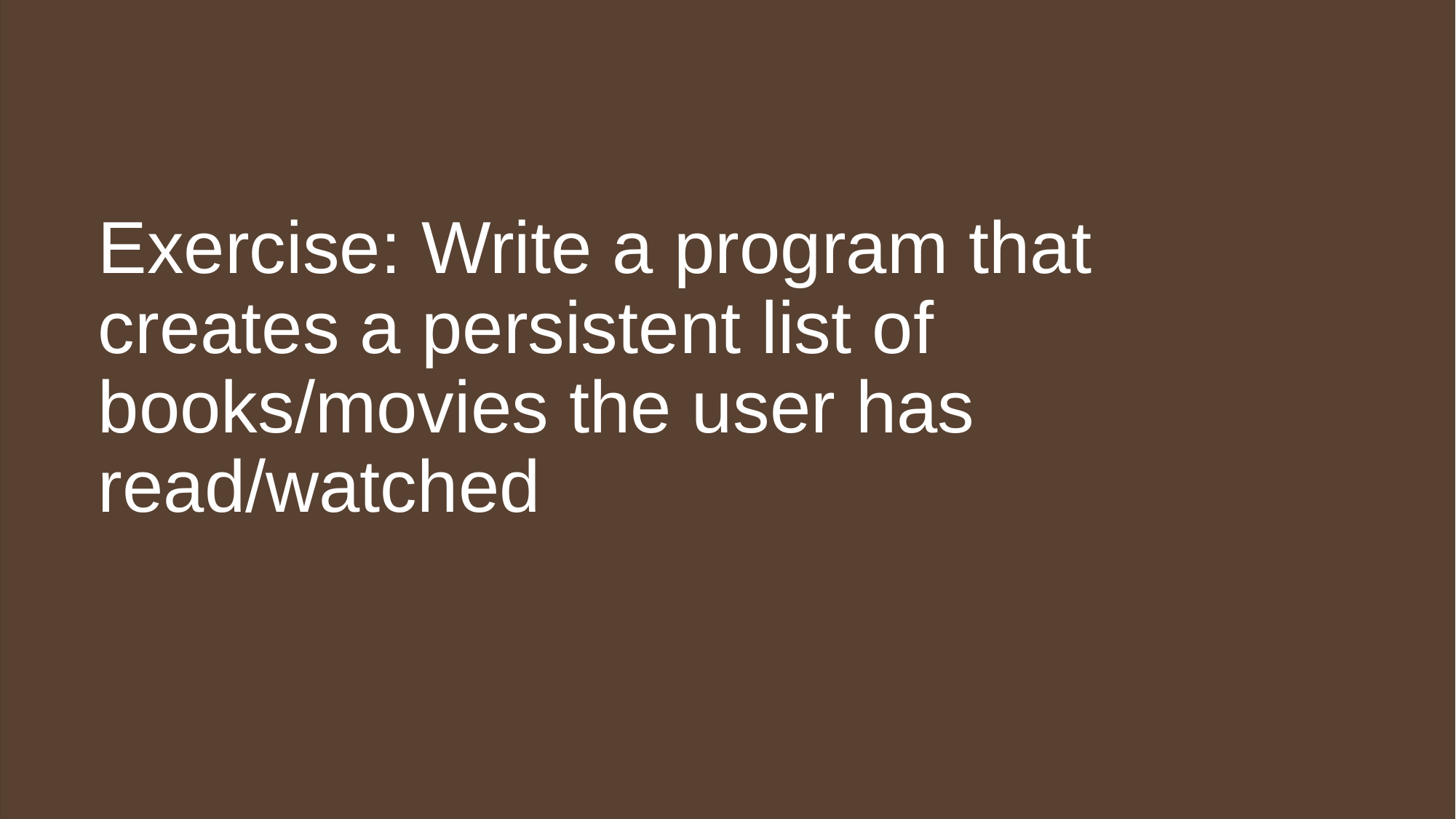

# Exercise: Write a program that creates a persistent list of books/movies the user has read/watched